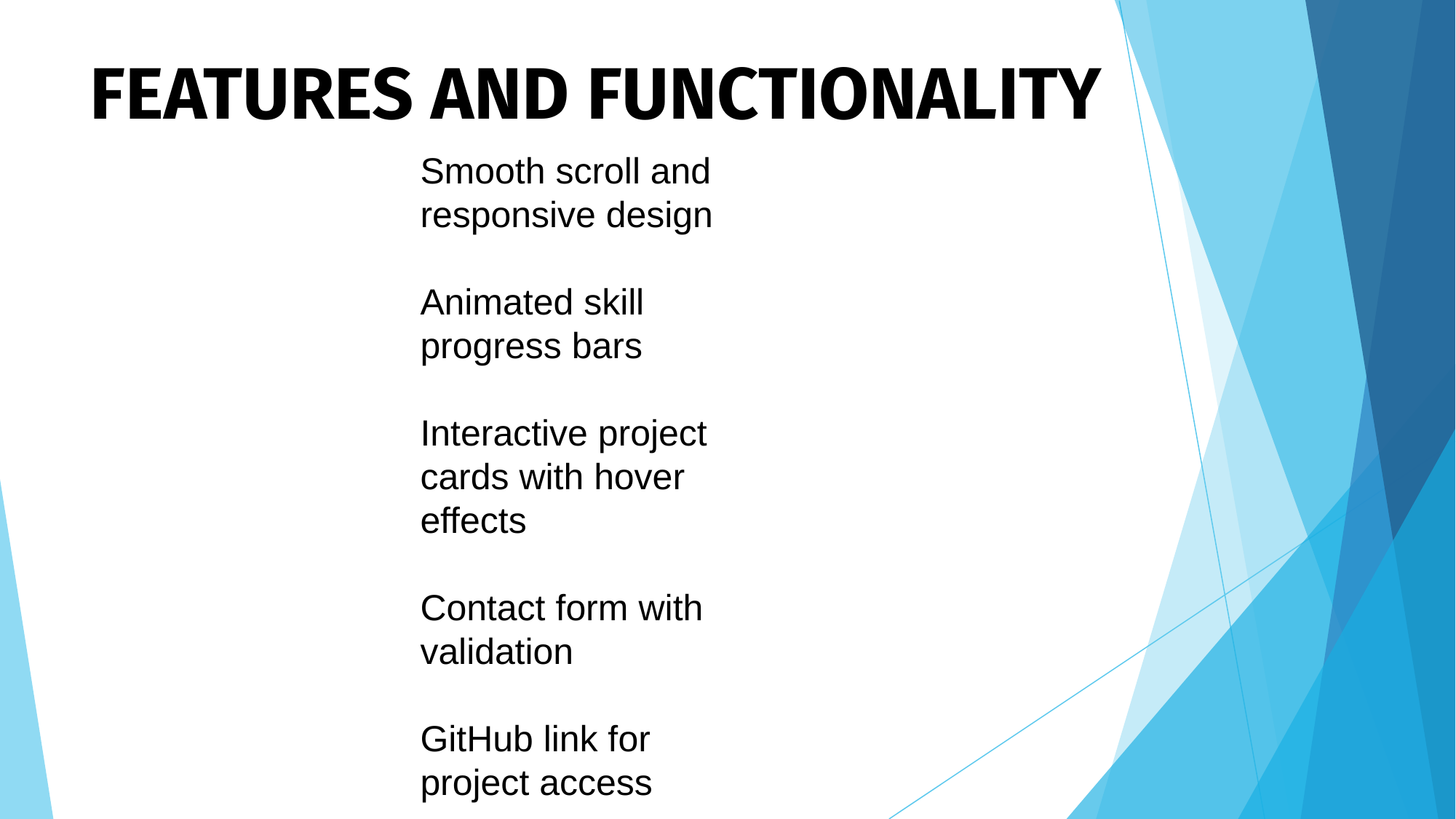

# FEATURES AND FUNCTIONALITY
Smooth scroll and responsive design

Animated skill progress bars

Interactive project cards with hover effects

Contact form with validation

GitHub link for project access